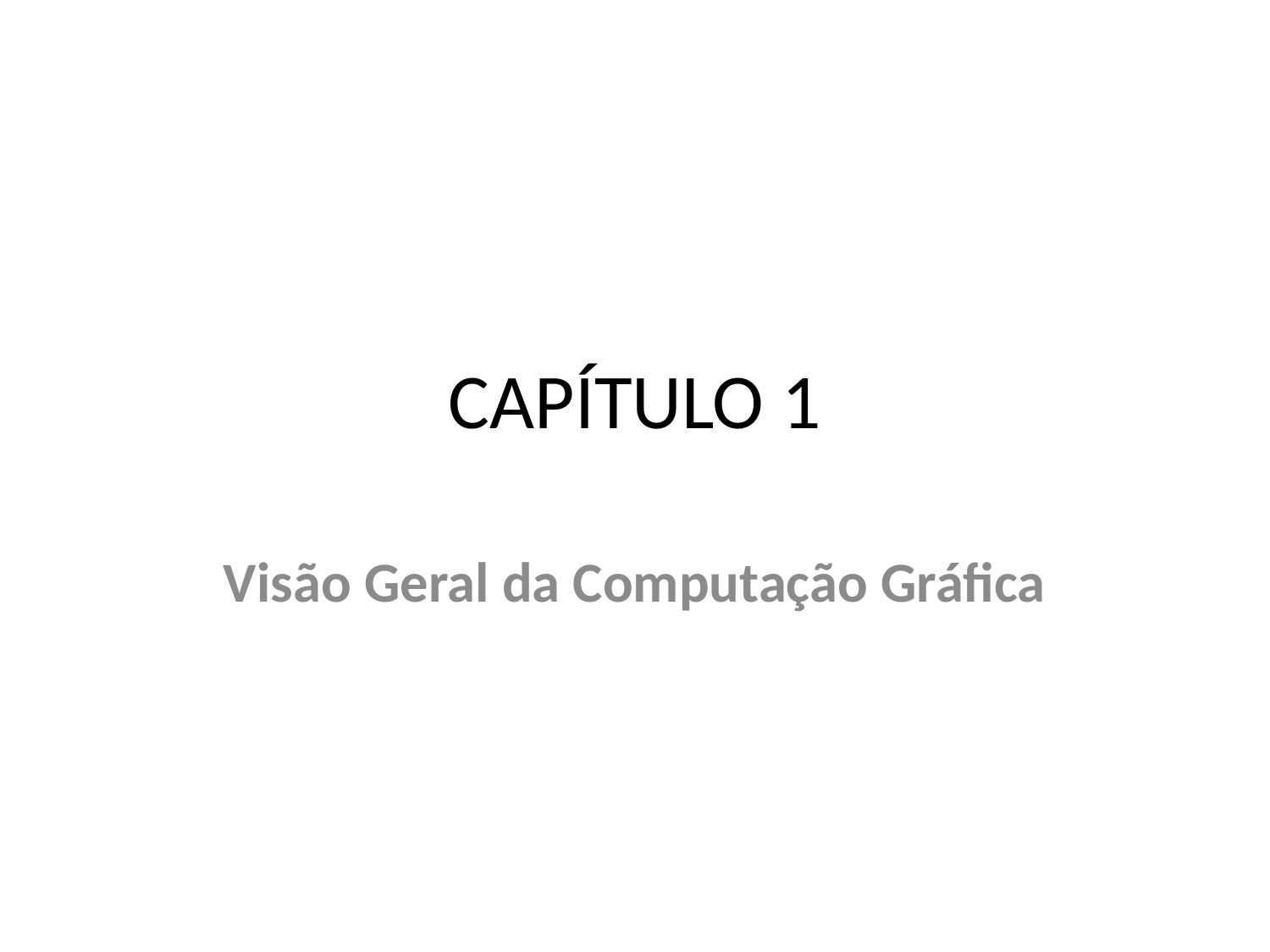

# CAPÍTULO 1
Visão Geral da Computação Gráfica